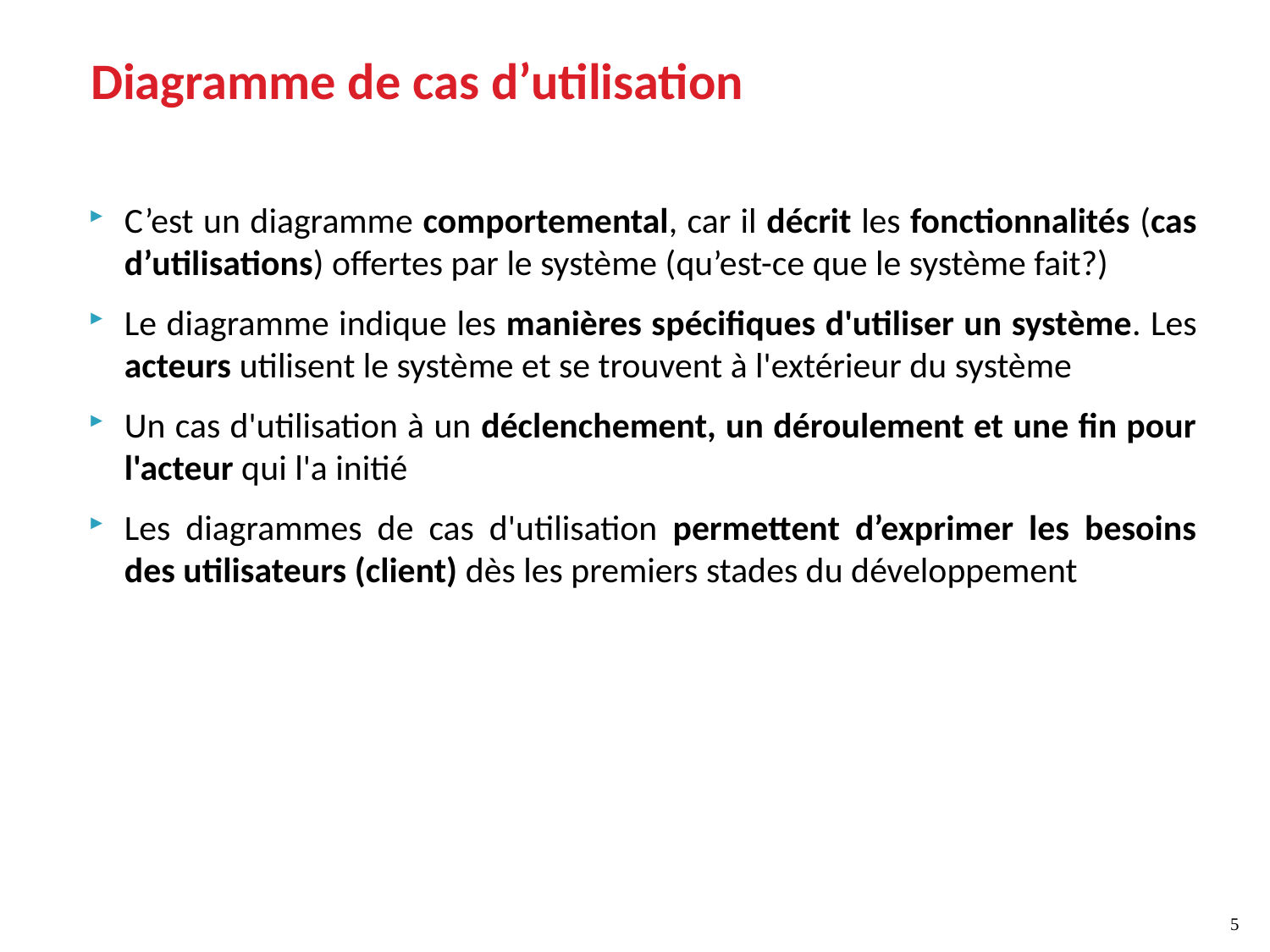

# Diagramme de cas d’utilisation

C’est un diagramme comportemental, car il décrit les fonctionnalités (cas d’utilisations) offertes par le système (qu’est-ce que le système fait?)
Le diagramme indique les manières spécifiques d'utiliser un système. Les acteurs utilisent le système et se trouvent à l'extérieur du système
Un cas d'utilisation à un déclenchement, un déroulement et une fin pour l'acteur qui l'a initié
Les diagrammes de cas d'utilisation permettent d’exprimer les besoins des utilisateurs (client) dès les premiers stades du développement
5